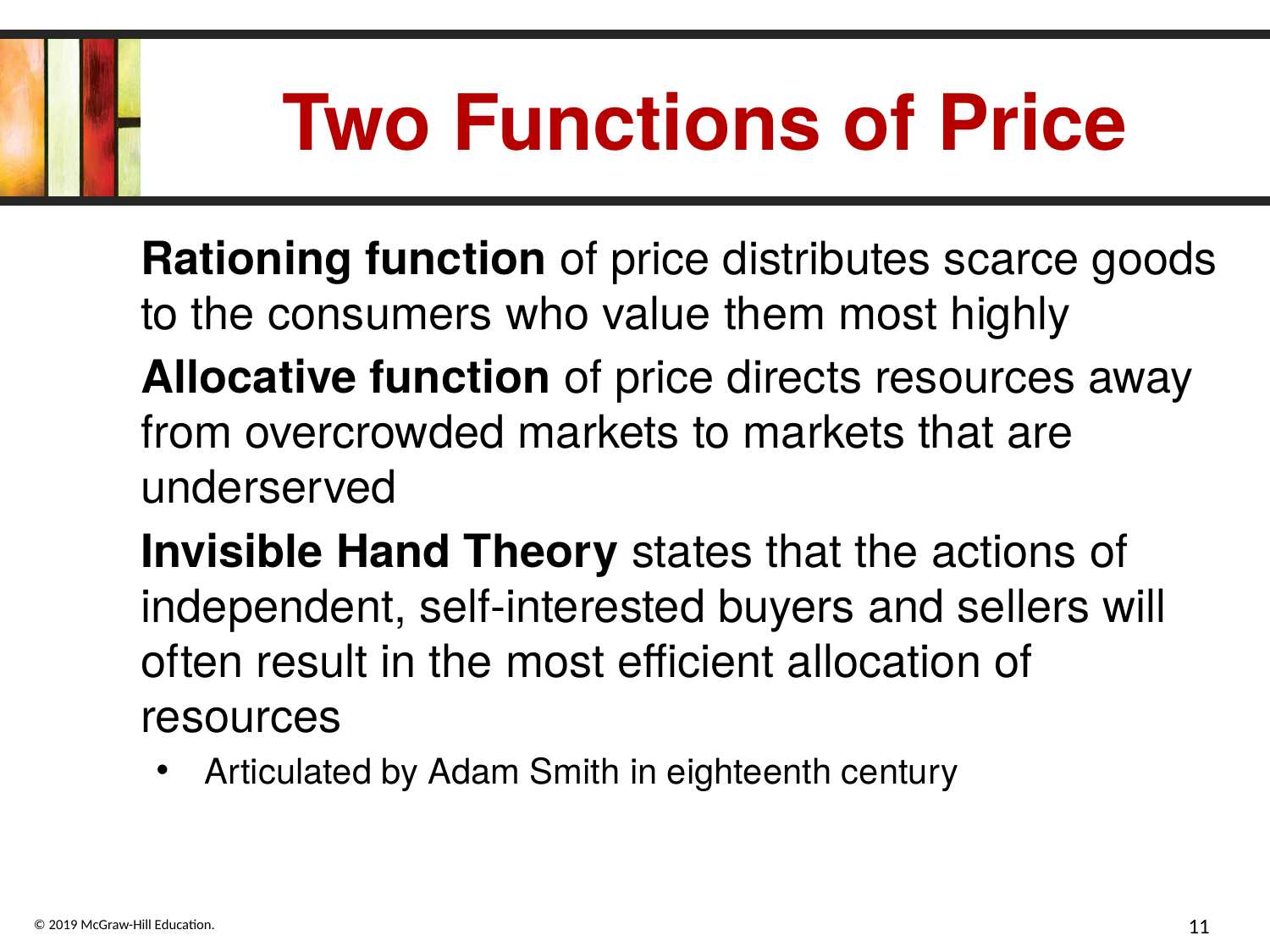

# Two Functions of Price
Rationing function of price distributes scarce goods to the consumers who value them most highly
Allocative function of price directs resources away from overcrowded markets to markets that are underserved
Invisible Hand Theory states that the actions of independent, self-interested buyers and sellers will often result in the most efficient allocation of resources
Articulated by Adam Smith in eighteenth century